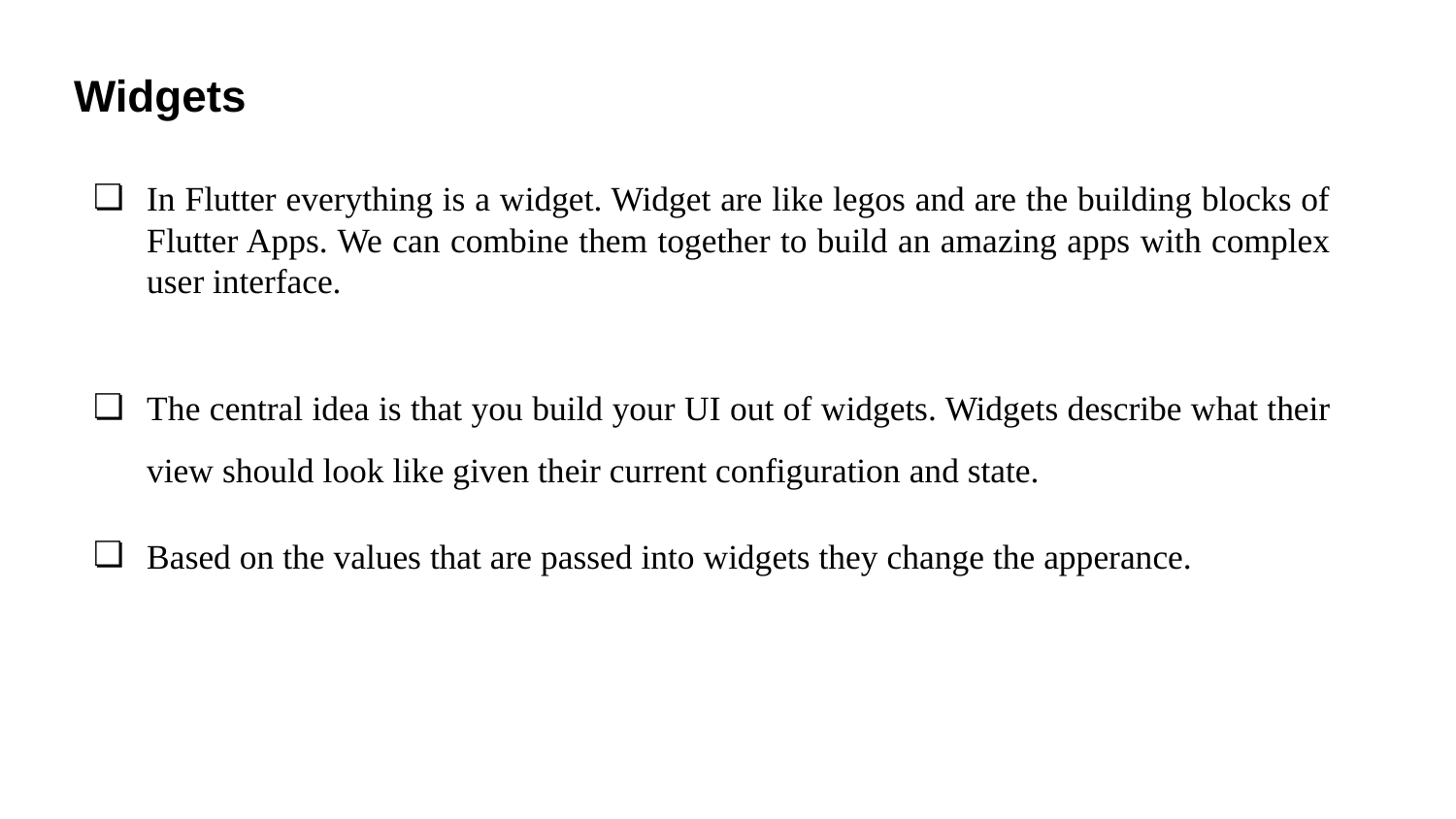

Widgets
In Flutter everything is a widget. Widget are like legos and are the building blocks of Flutter Apps. We can combine them together to build an amazing apps with complex user interface.
The central idea is that you build your UI out of widgets. Widgets describe what their view should look like given their current configuration and state.
Based on the values that are passed into widgets they change the apperance.